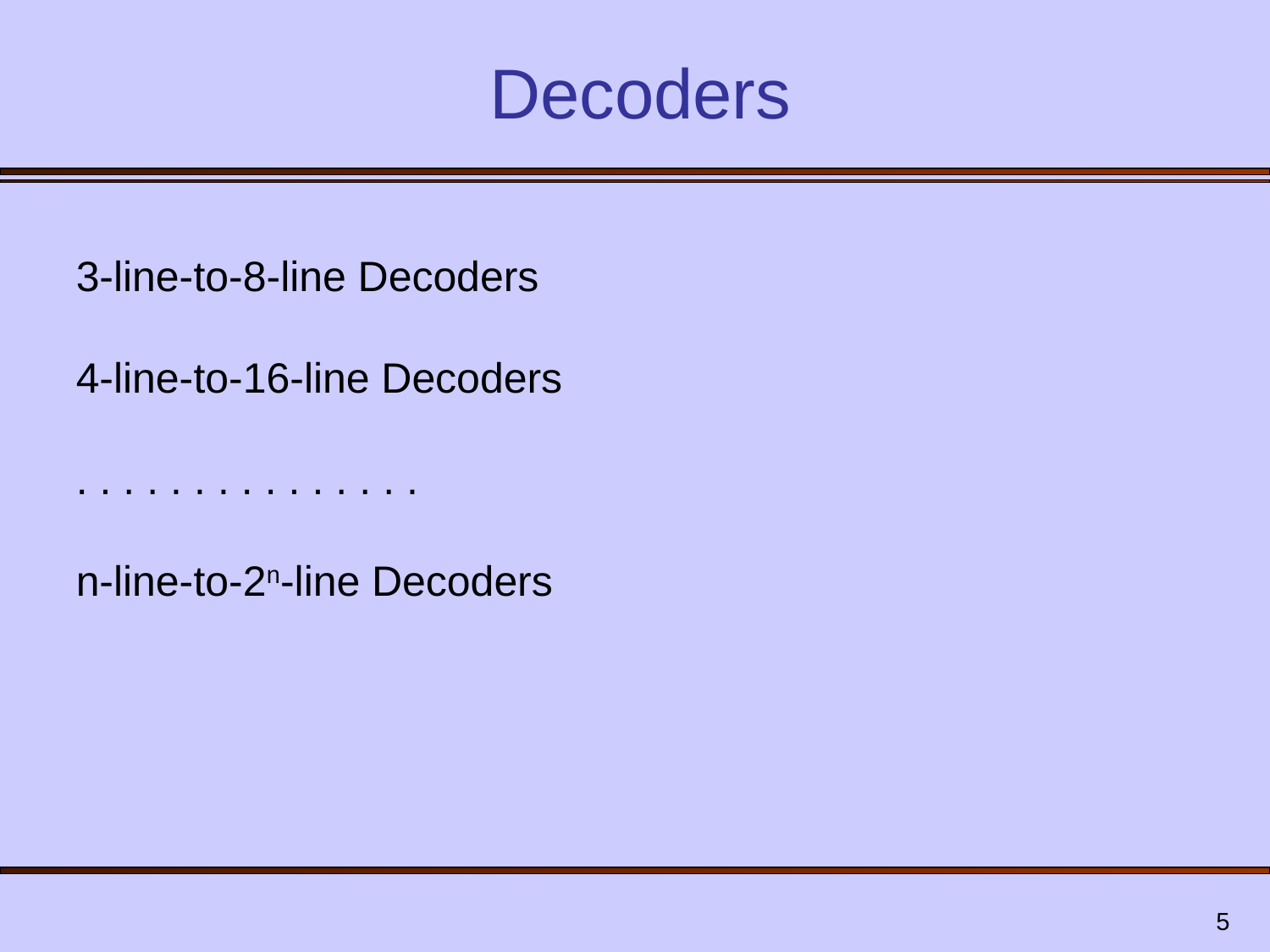

# Decoders
3-line-to-8-line Decoders

4-line-to-16-line Decoders

. . . . . . . . . . . . . . .

n-line-to-2n-line Decoders
5